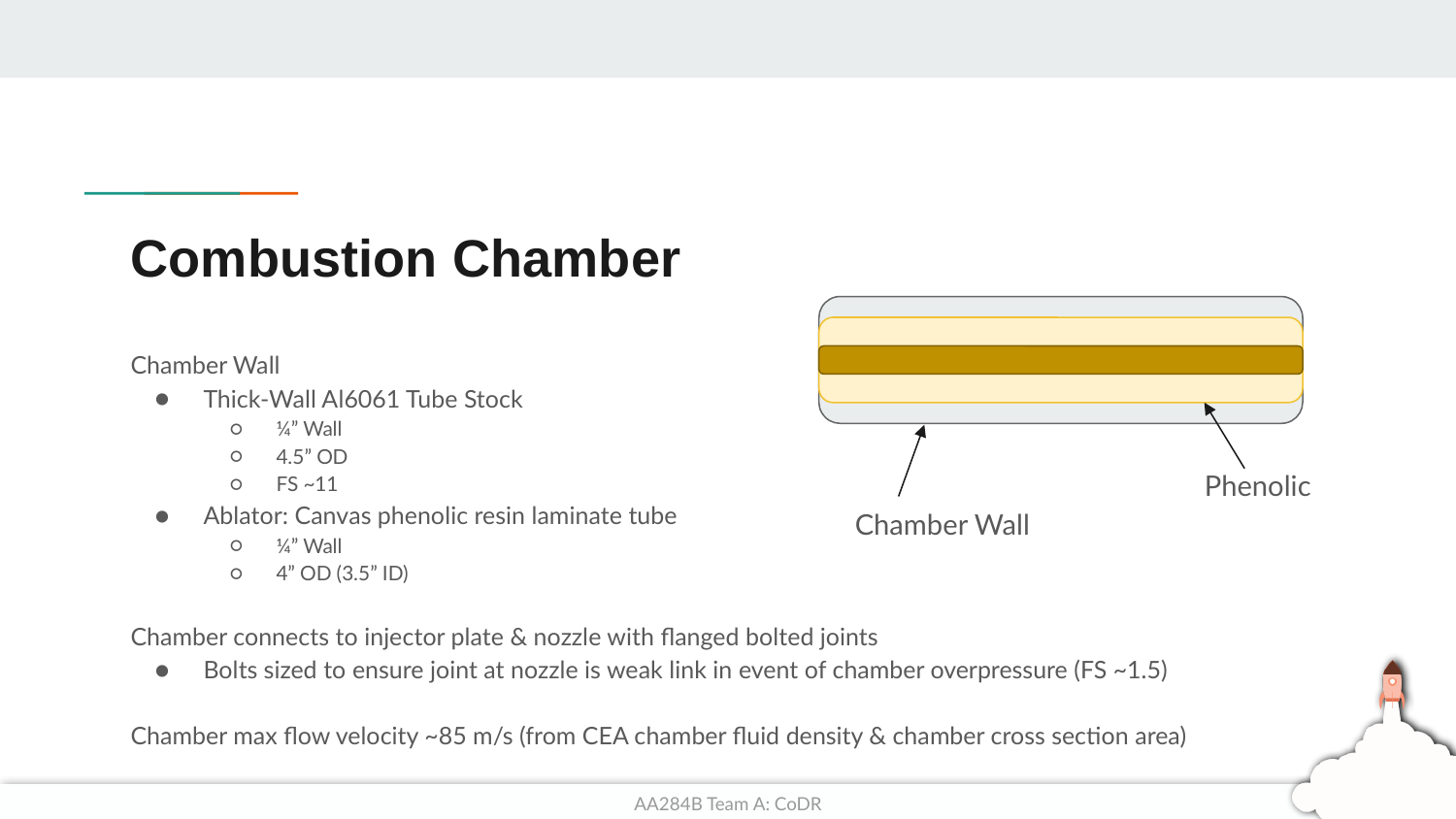

# Combustion Chamber

Chamber Wall
Thick-Wall Al6061 Tube Stock
¼” Wall
4.5” OD
FS ~11
Ablator: Canvas phenolic resin laminate tube
¼” Wall
4” OD (3.5” ID)
Chamber connects to injector plate & nozzle with flanged bolted joints
Bolts sized to ensure joint at nozzle is weak link in event of chamber overpressure (FS ~1.5)
Chamber max flow velocity ~85 m/s (from CEA chamber fluid density & chamber cross section area)

Phenolic
Chamber Wall